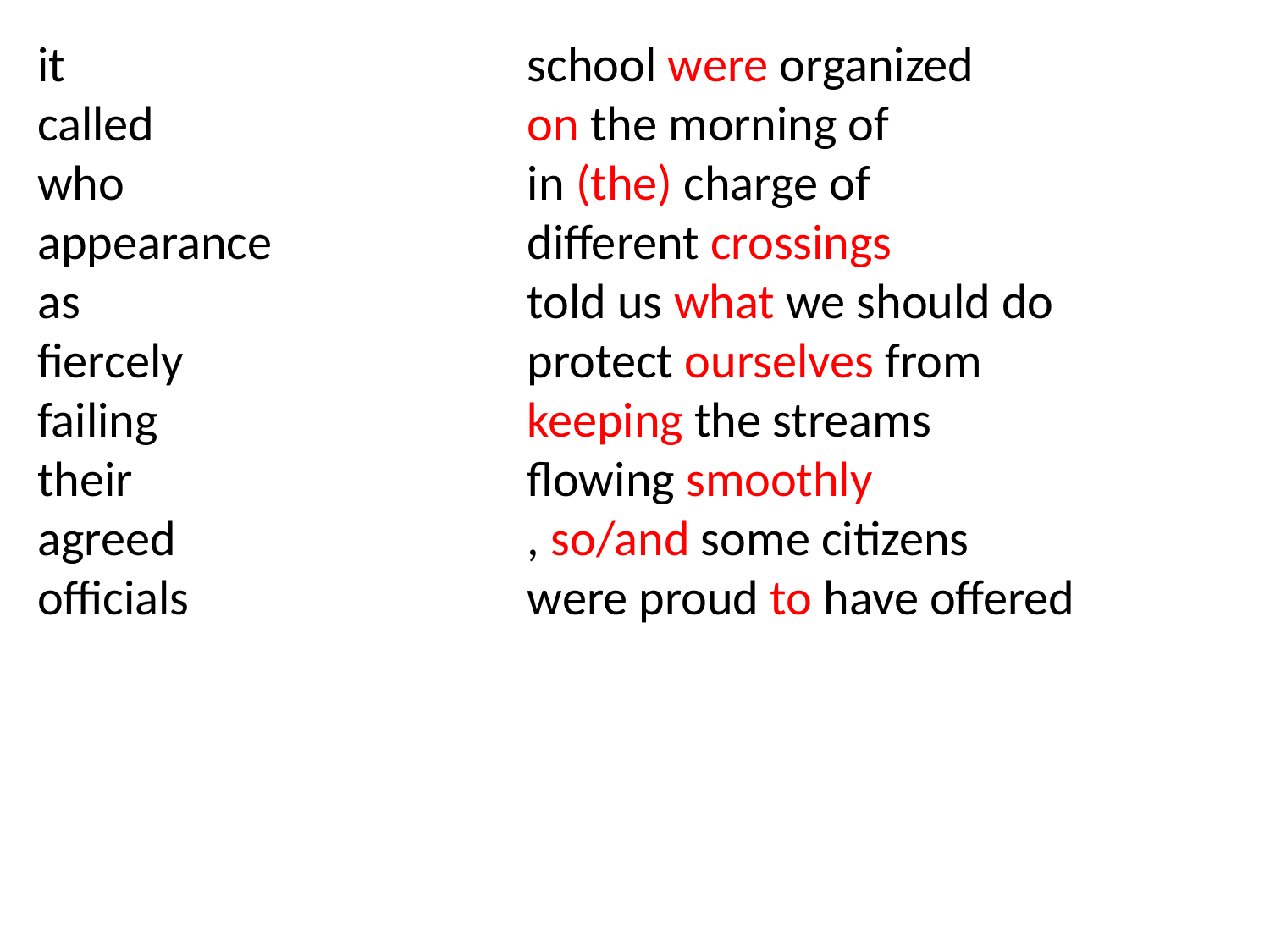

it
called
who
appearance
as
fiercely
failing
their
agreed
officials
school were organized
on the morning of
in (the) charge of
different crossings
told us what we should do
protect ourselves from
keeping the streams
flowing smoothly
, so/and some citizens
were proud to have offered